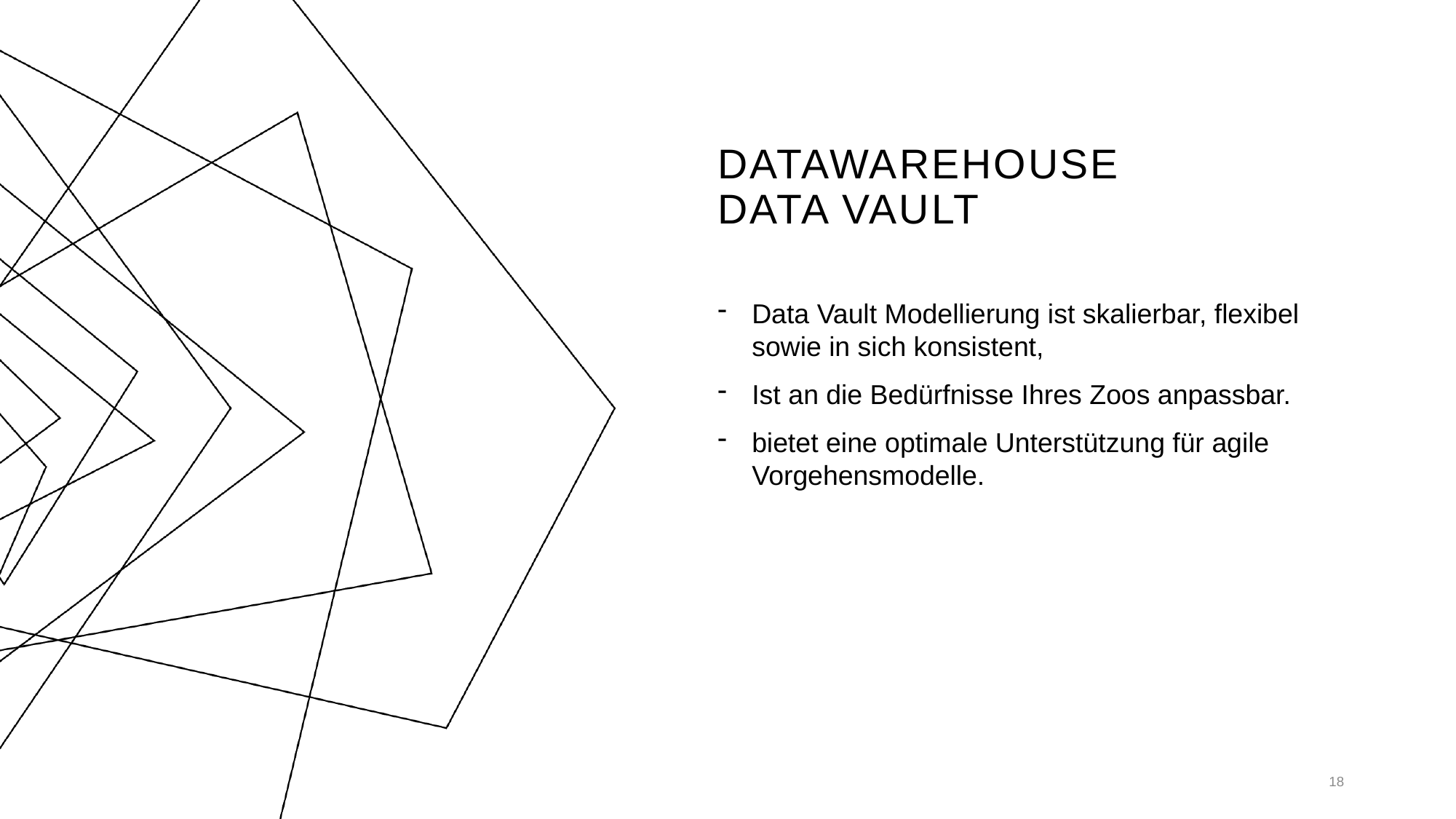

# Datawarehouse DATA VAULT
Data Vault Modellierung ist skalierbar, flexibel sowie in sich konsistent,
Ist an die Bedürfnisse Ihres Zoos anpassbar.
bietet eine optimale Unterstützung für agile Vorgehensmodelle.
18